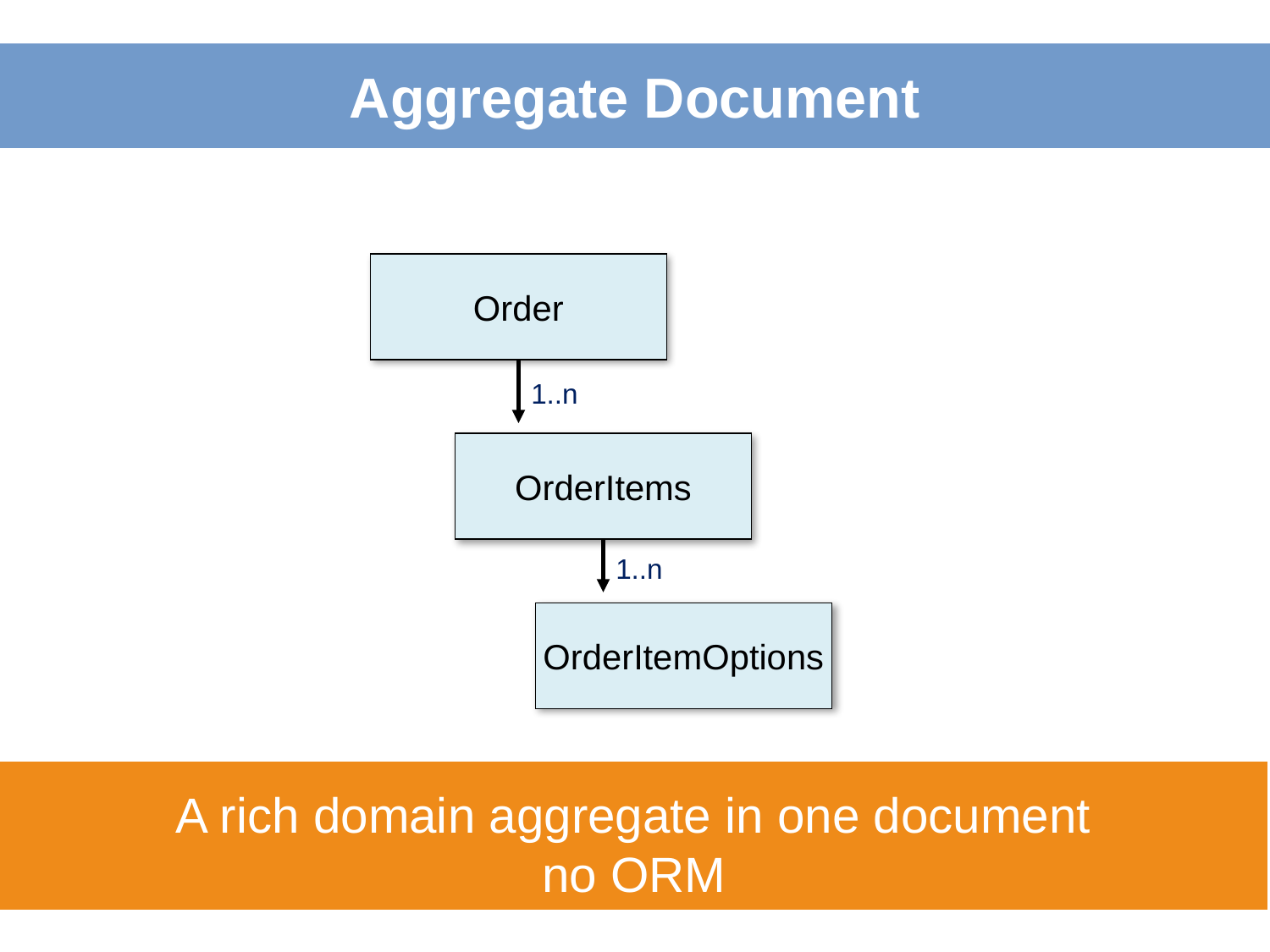

# Aggregate Document
Order
1..n
OrderItems
1..n
OrderItemOptions

A rich domain aggregate in one document
no ORM